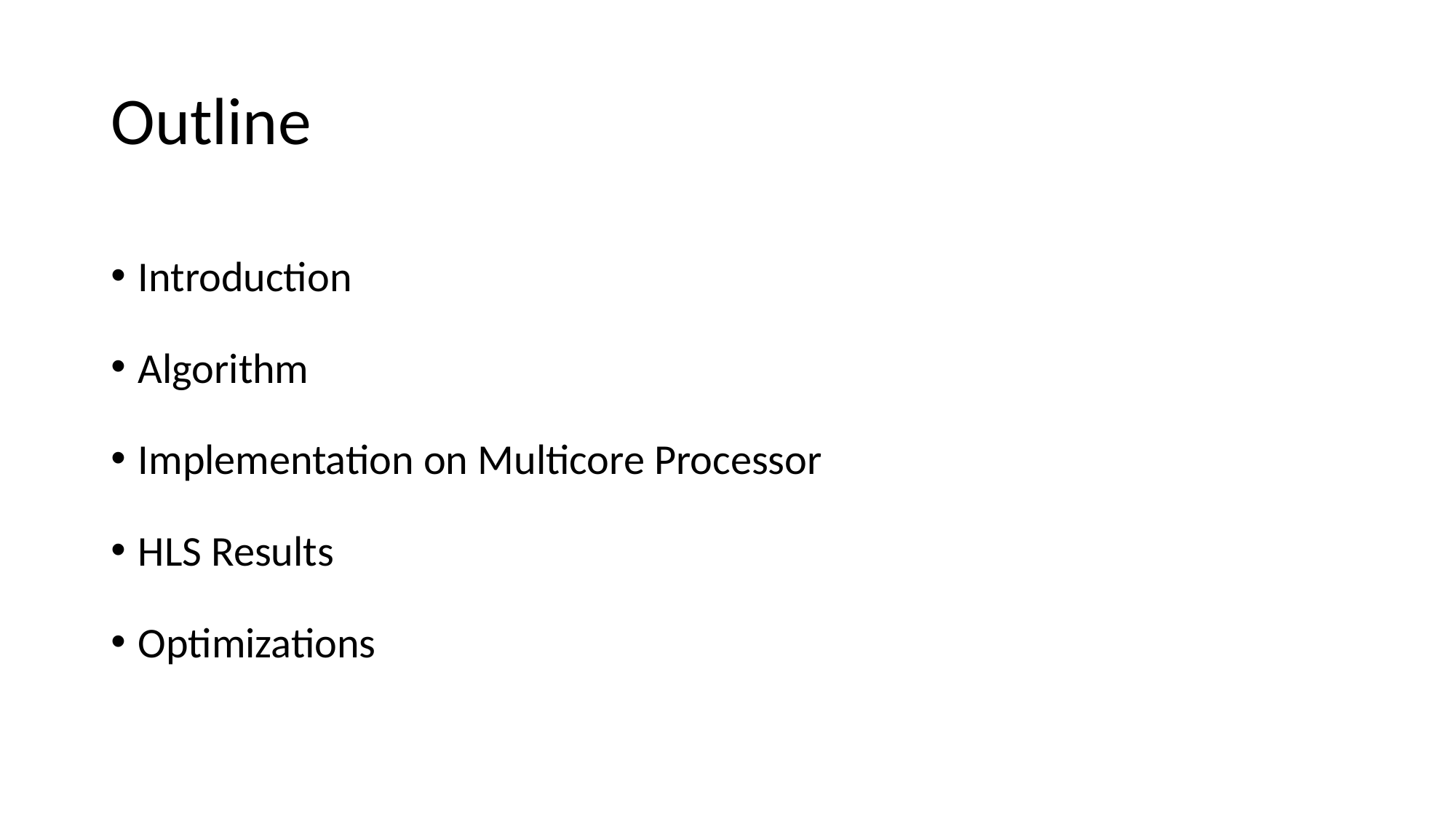

# Outline
Introduction
Algorithm
Implementation on Multicore Processor
HLS Results
Optimizations